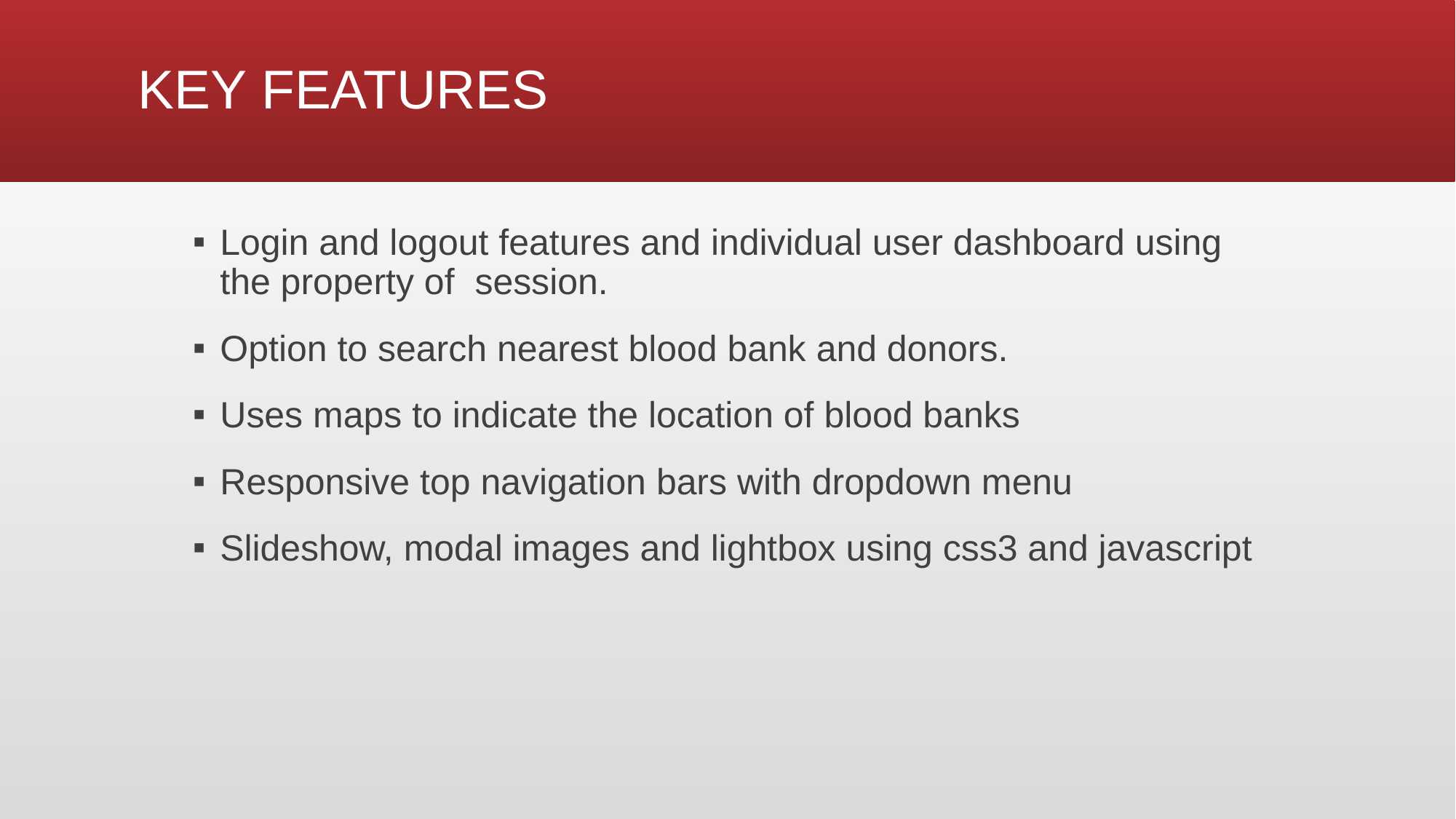

# KEY FEATURES
Login and logout features and individual user dashboard using the property of  session.
Option to search nearest blood bank and donors.
Uses maps to indicate the location of blood banks
Responsive top navigation bars with dropdown menu
Slideshow, modal images and lightbox using css3 and javascript